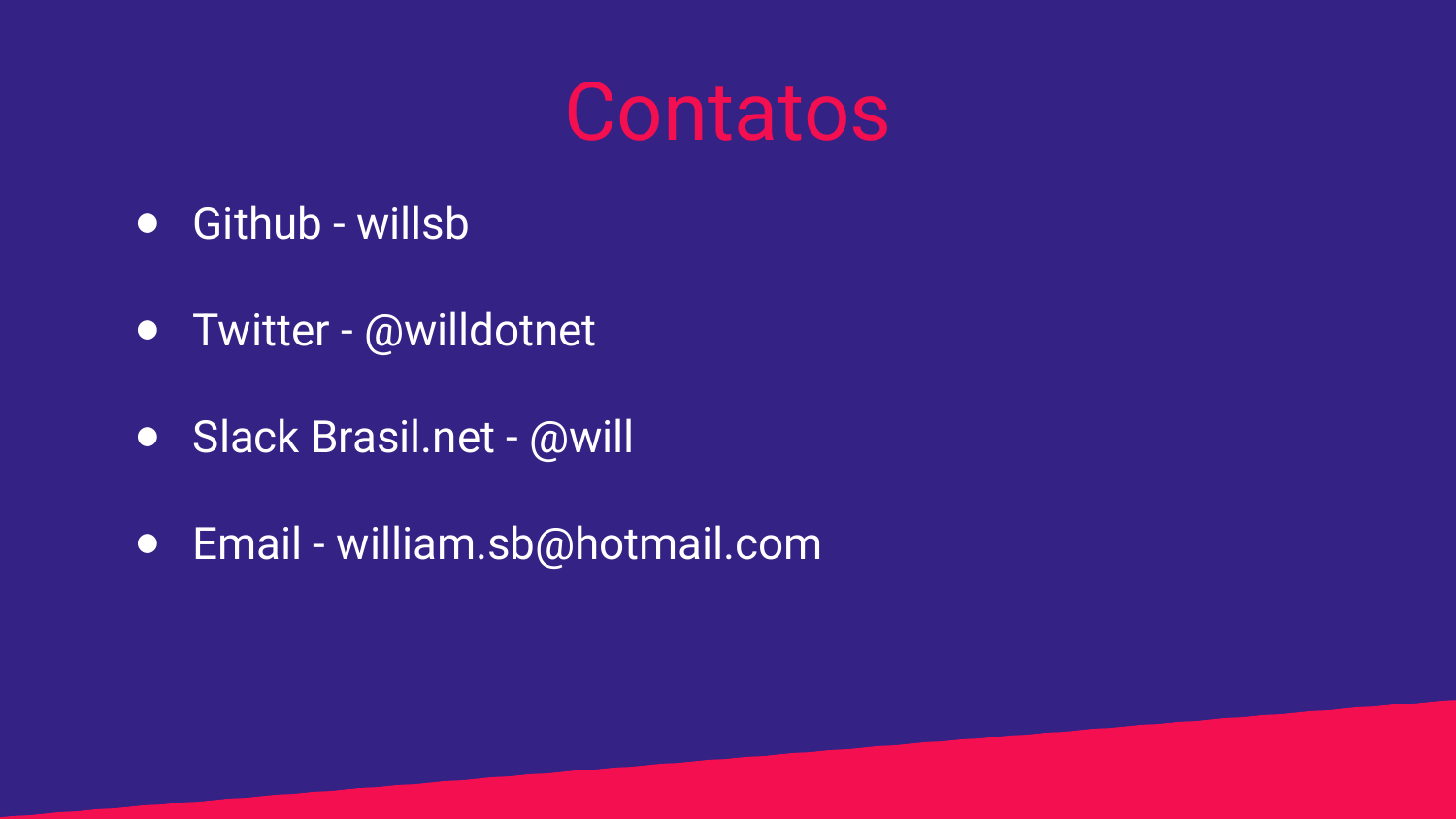

Contatos
Github - willsb

Twitter - @willdotnet

Slack Brasil.net - @will

Email - william.sb@hotmail.com